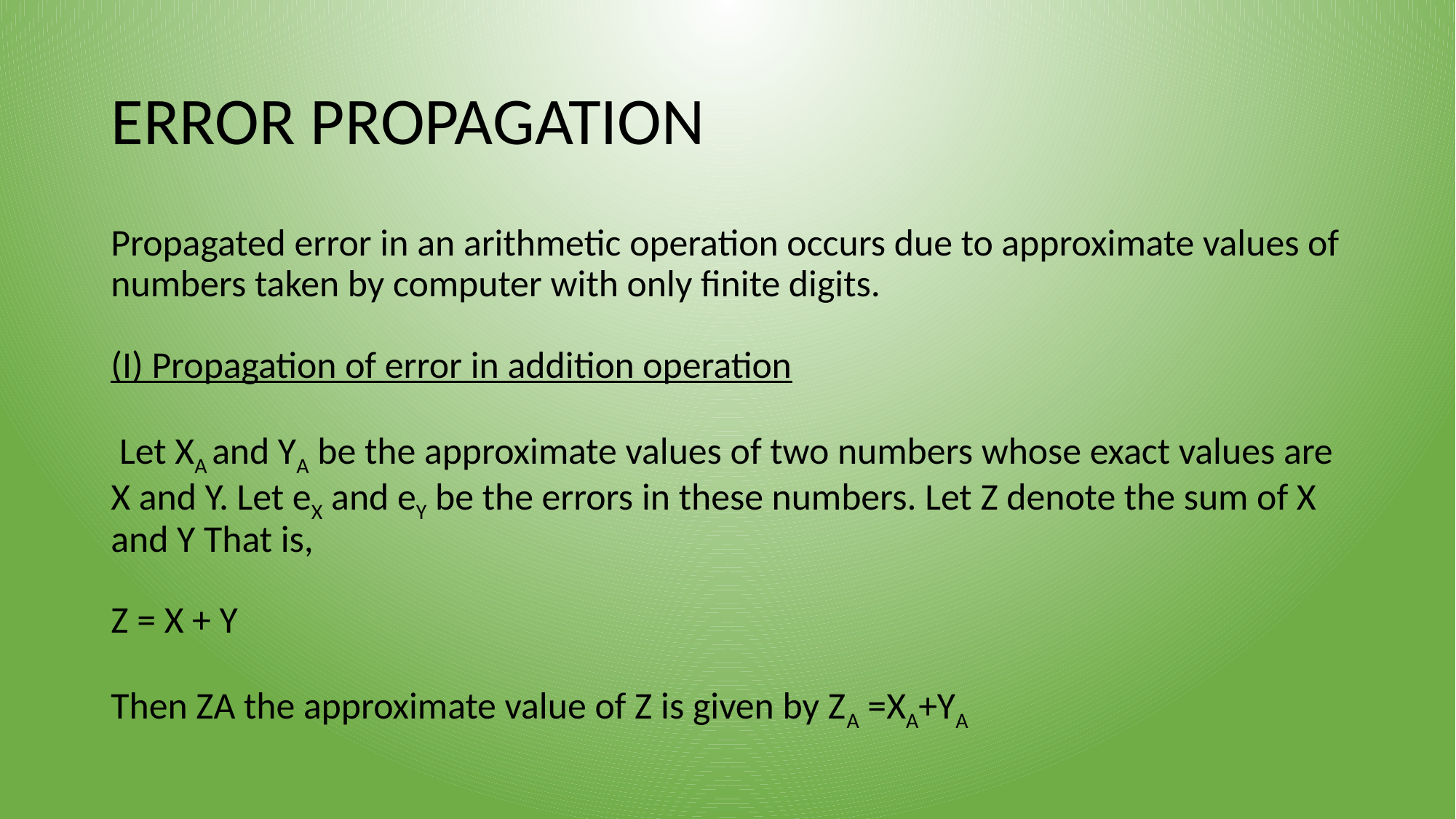

# ERROR PROPAGATION
Propagated error in an arithmetic operation occurs due to approximate values of numbers taken by computer with only finite digits.
(I) Propagation of error in addition operation
 Let XA and YA be the approximate values of two numbers whose exact values are X and Y. Let eX and eY be the errors in these numbers. Let Z denote the sum of X and Y That is,
Z = X + Y
Then ZA the approximate value of Z is given by ZA =XA+YA